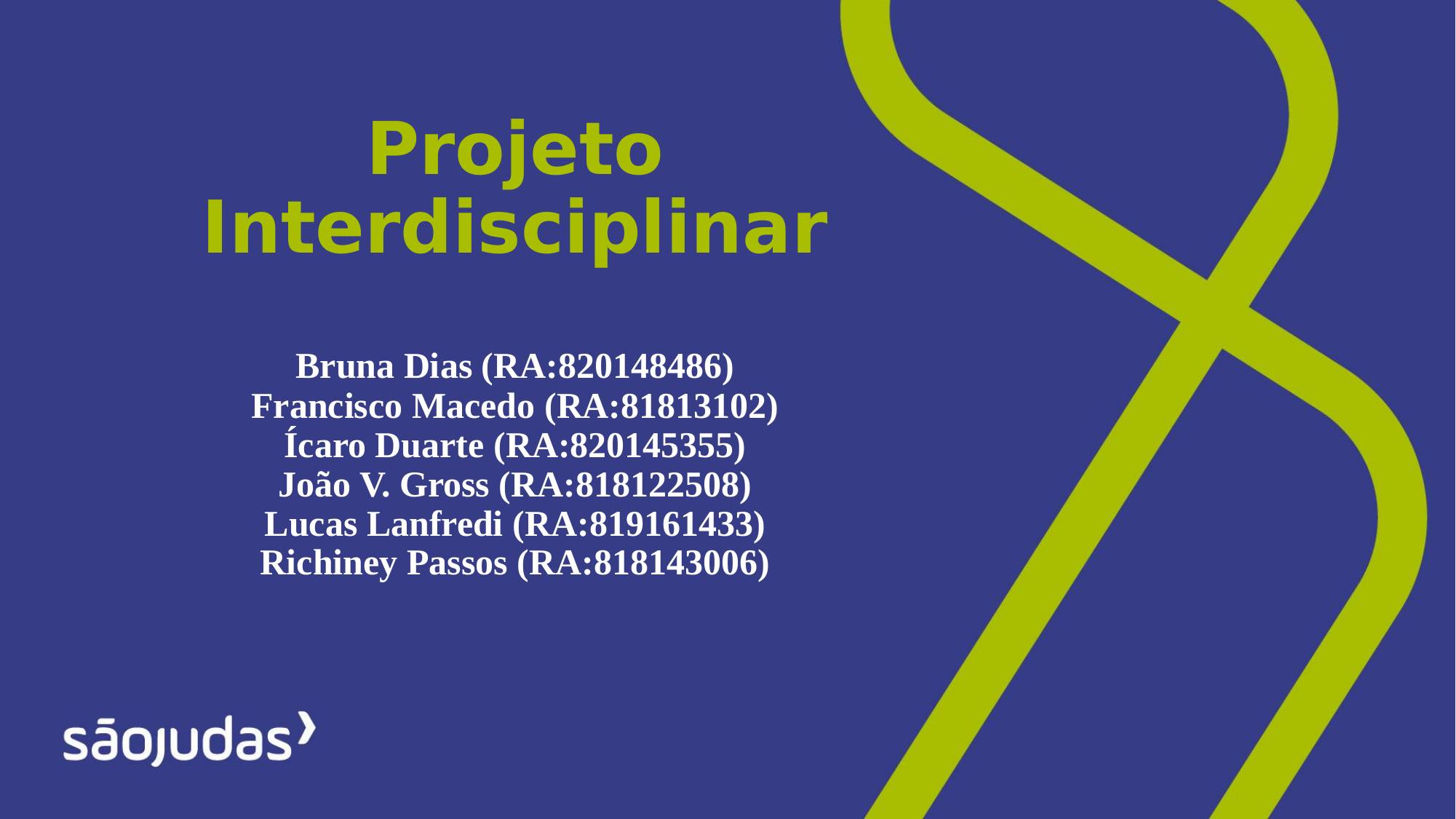

Projeto Interdisciplinar

Bruna Dias (RA:820148486)
Francisco Macedo (RA:81813102)
Ícaro Duarte (RA:820145355)
João V. Gross (RA:818122508)
Lucas Lanfredi (RA:819161433)
Richiney Passos (RA:818143006)